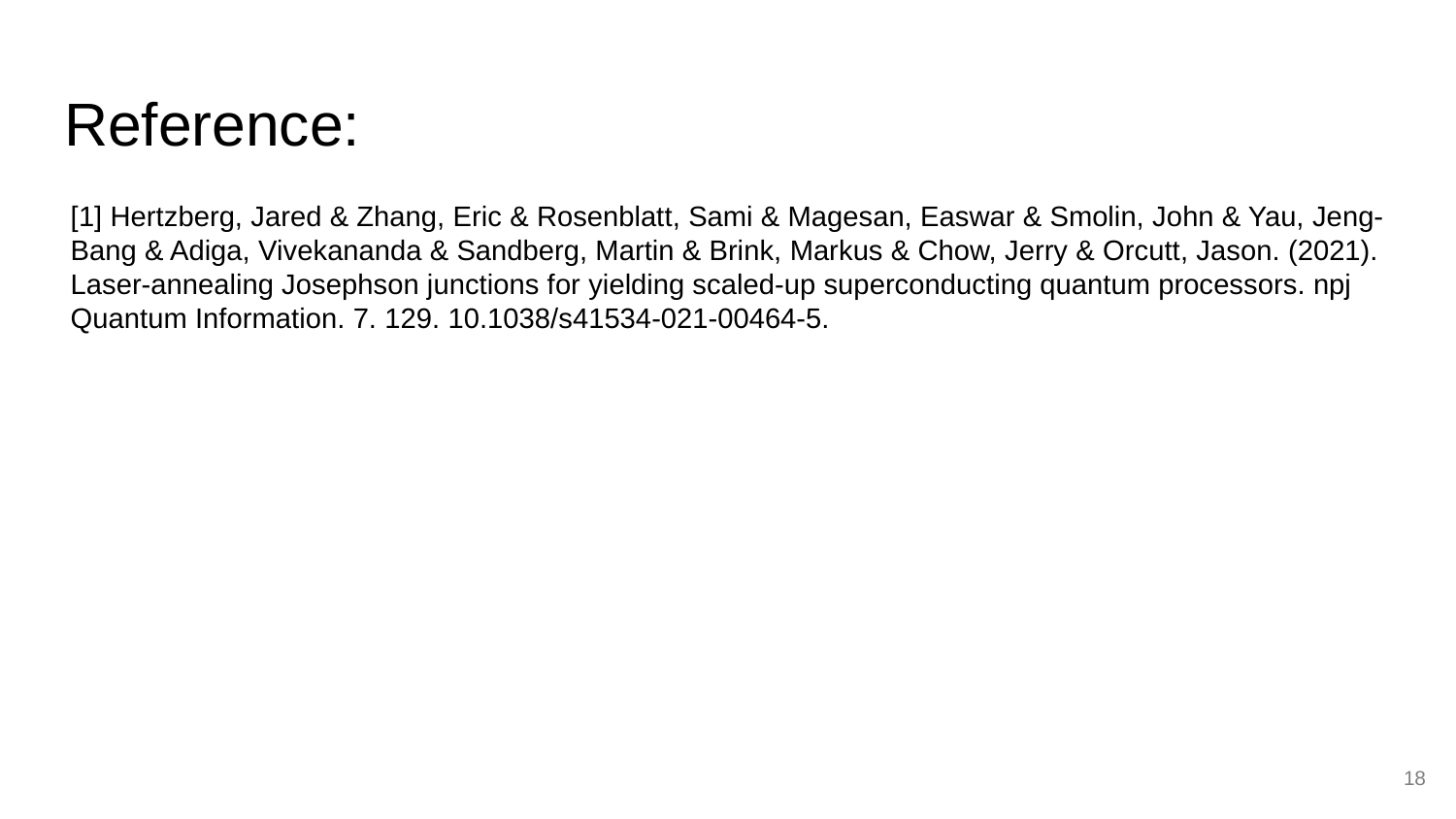

# Reference:

[1] Hertzberg, Jared & Zhang, Eric & Rosenblatt, Sami & Magesan, Easwar & Smolin, John & Yau, Jeng-Bang & Adiga, Vivekananda & Sandberg, Martin & Brink, Markus & Chow, Jerry & Orcutt, Jason. (2021). Laser-annealing Josephson junctions for yielding scaled-up superconducting quantum processors. npj Quantum Information. 7. 129. 10.1038/s41534-021-00464-5.
18